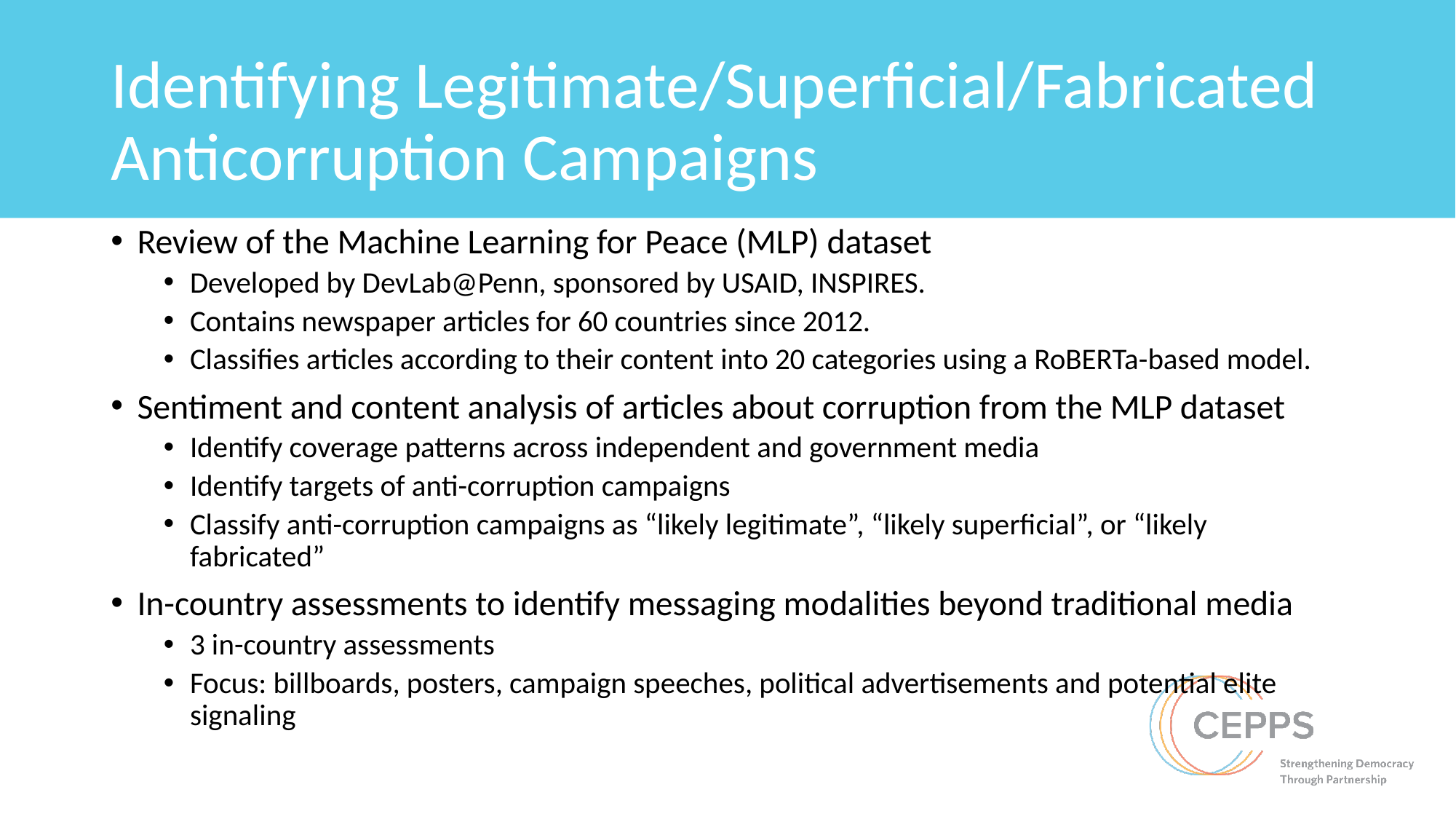

# Identifying Legitimate/Superficial/Fabricated Anticorruption Campaigns
Review of the Machine Learning for Peace (MLP) dataset
Developed by DevLab@Penn, sponsored by USAID, INSPIRES.
Contains newspaper articles for 60 countries since 2012.
Classifies articles according to their content into 20 categories using a RoBERTa-based model.
Sentiment and content analysis of articles about corruption from the MLP dataset
Identify coverage patterns across independent and government media
Identify targets of anti-corruption campaigns
Classify anti-corruption campaigns as “likely legitimate”, “likely superficial”, or “likely fabricated”
In-country assessments to identify messaging modalities beyond traditional media
3 in-country assessments
Focus: billboards, posters, campaign speeches, political advertisements and potential elite signaling